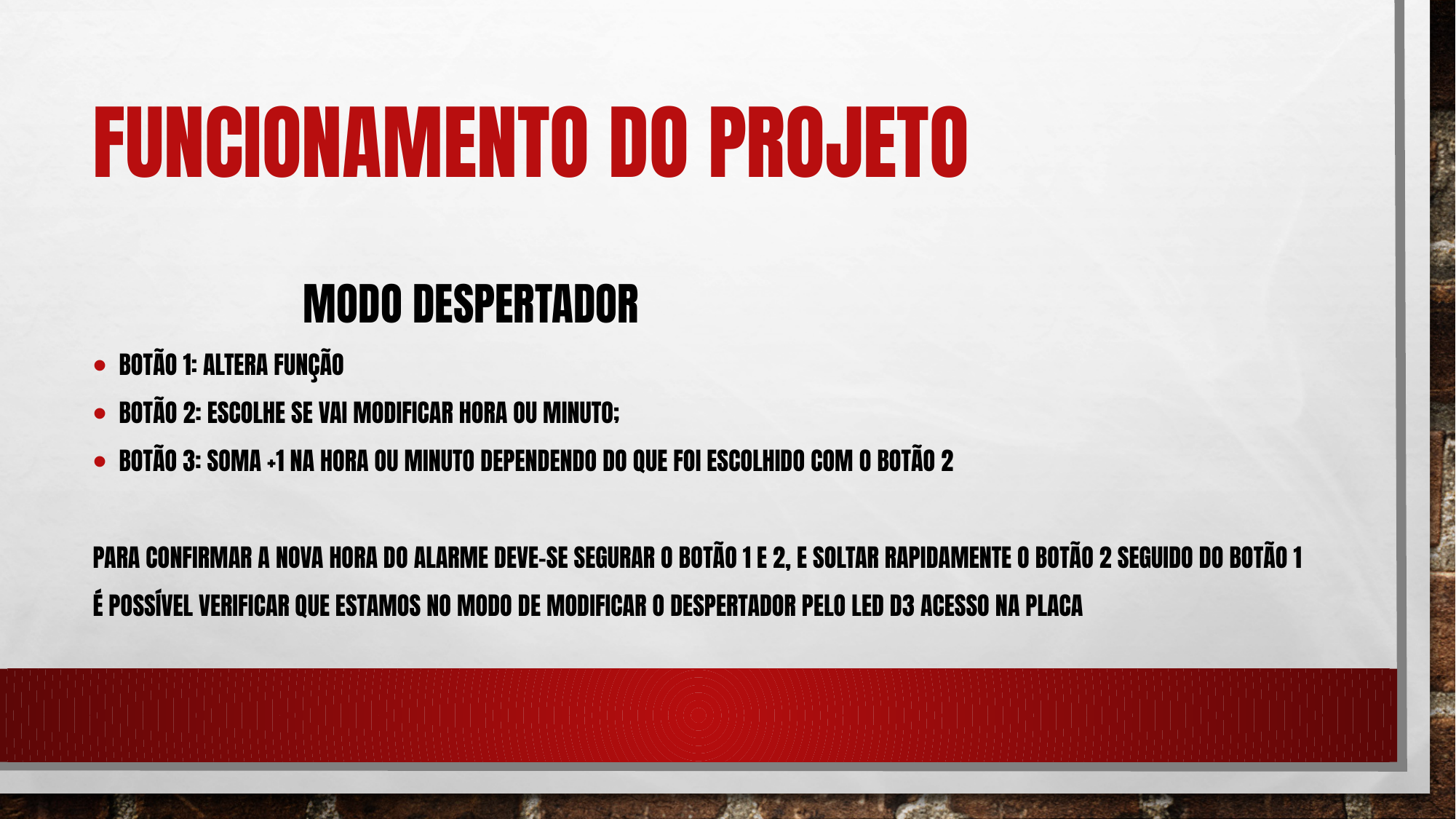

# Funcionamento do projeto
	Modo despertador
Botão 1: Altera função
Botão 2: escolhe se vai modificar hora ou minuto;
Botão 3: soma +1 na hora ou minuto dependendo do que foi escolhido com o botão 2

Para Confirmar a nova hora do alarme deve-se segurar o botão 1 e 2, e soltar rapidamente o botão 2 seguido do botão 1
É POSSÍVEL VERIFICAR QUE ESTAMOS NO MODO DE MODIFICAR O DESPERTADOR PELO LED D3 ACESSO NA PLACA